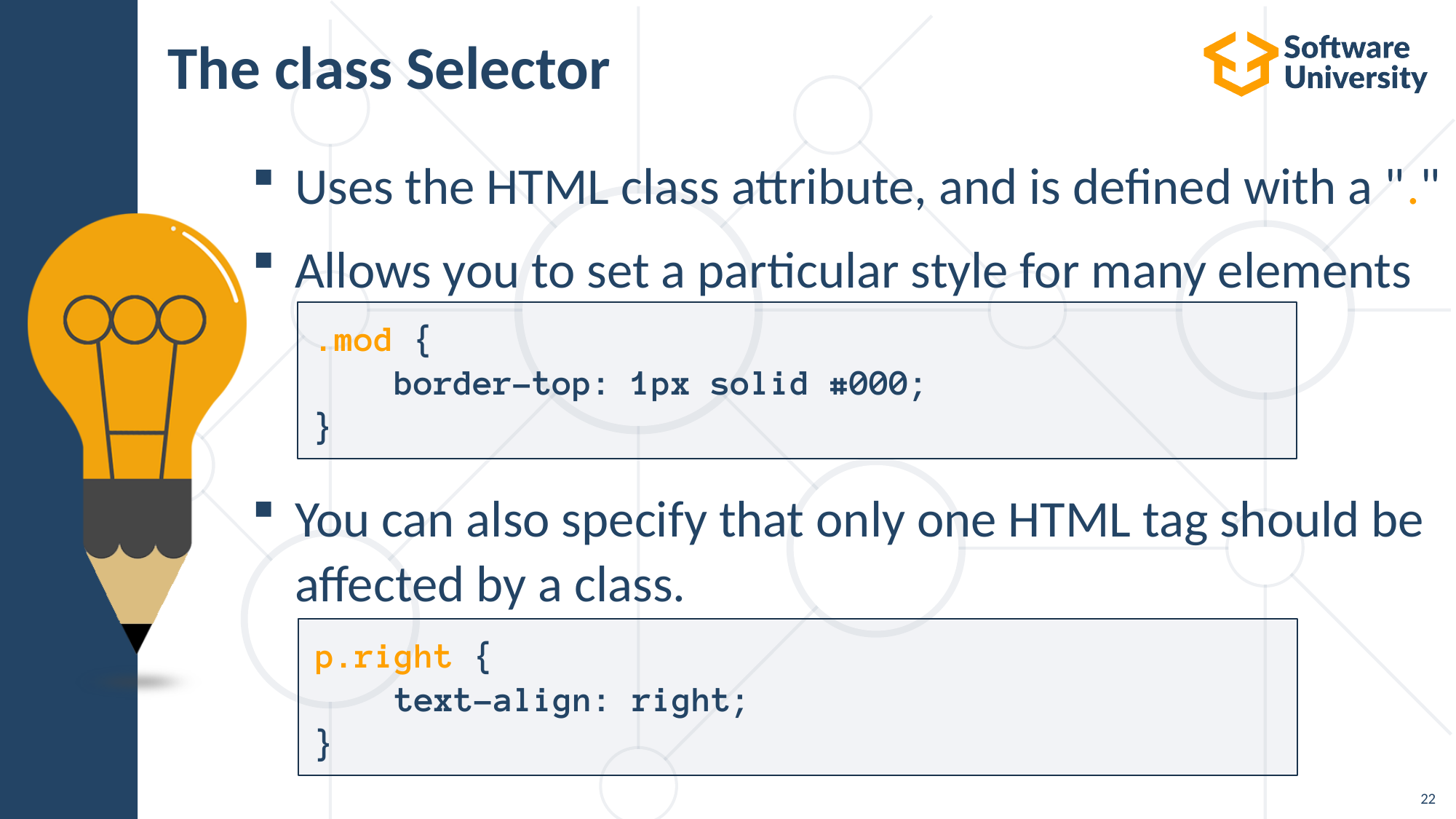

# The class Selector
Uses the HTML class attribute, and is defined with a "."
Allows you to set a particular style for many elements

You can also specify that only one HTML tag should be affected by a class.
.mod {
    border-top: 1px solid #000;
}
p.right {
    text-align: right;
}
22